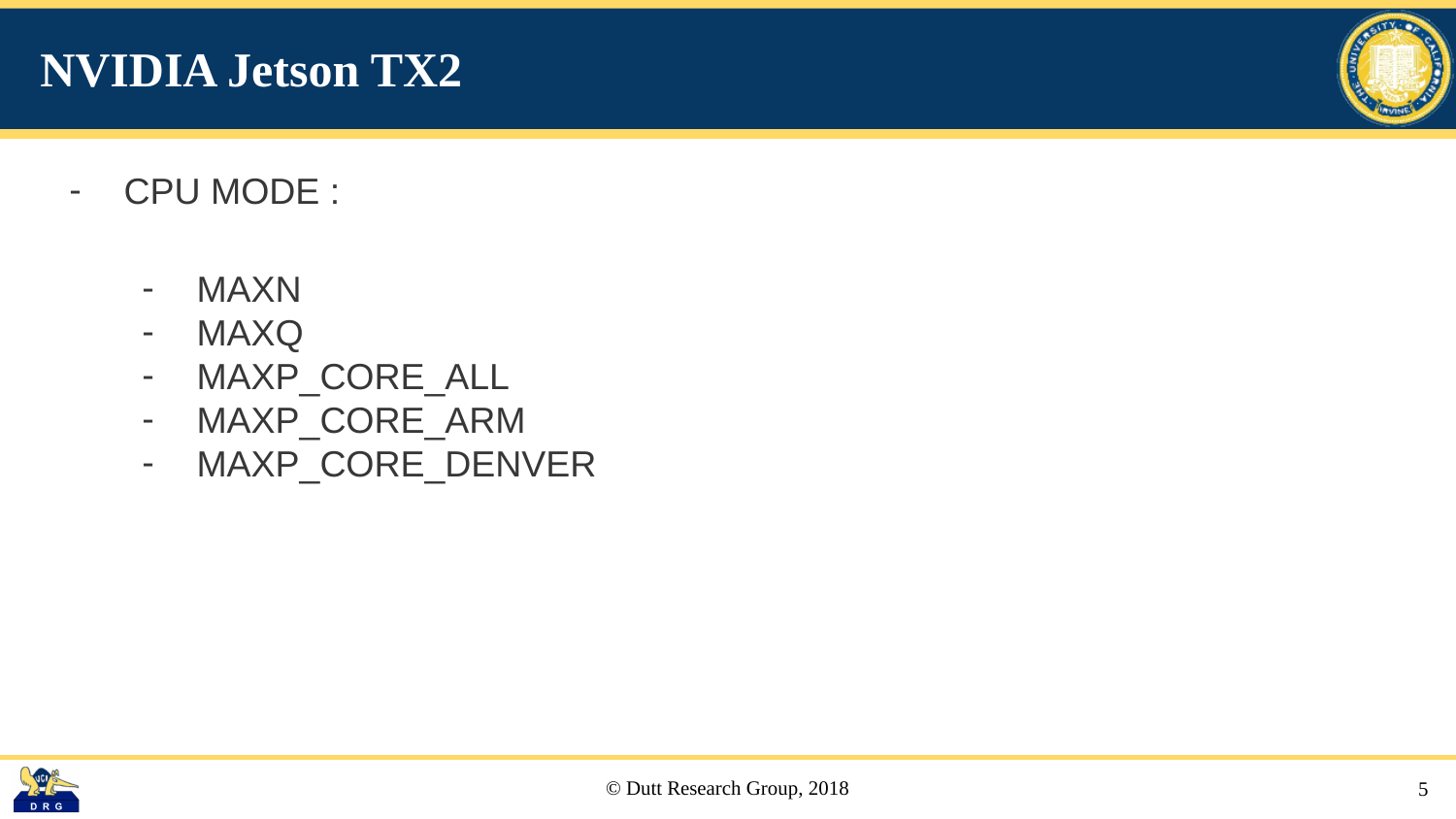

# NVIDIA Jetson TX2
CPU MODE :

MAXN
MAXQ
MAXP_CORE_ALL
MAXP_CORE_ARM
MAXP_CORE_DENVER

5